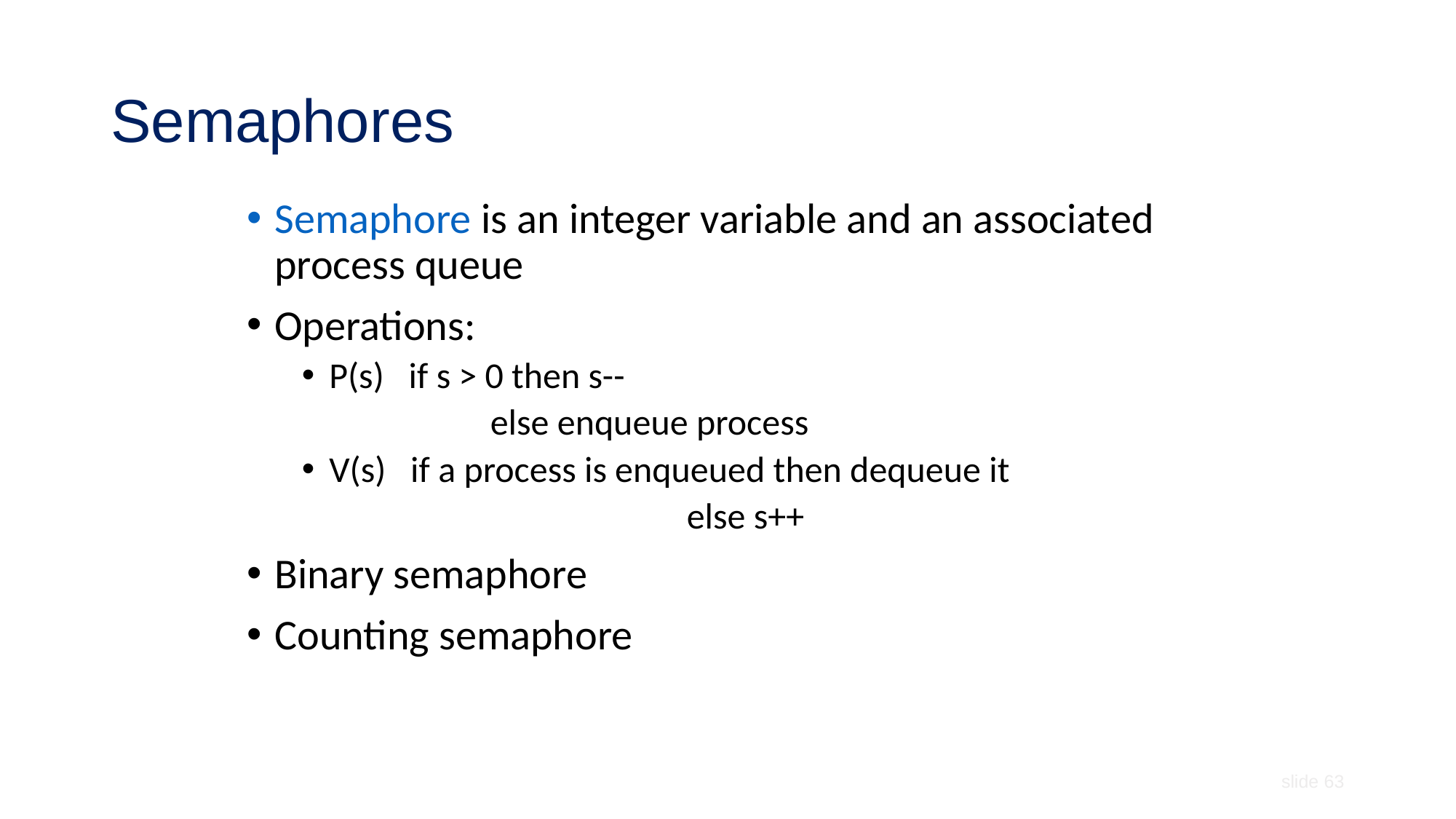

# Semaphores
Semaphore is an integer variable and an associated process queue
Operations:
P(s)   if s > 0 then s--
                       else enqueue process
V(s)   if a process is enqueued then dequeue it
                                               else s++
Binary semaphore
Counting semaphore
slide 63